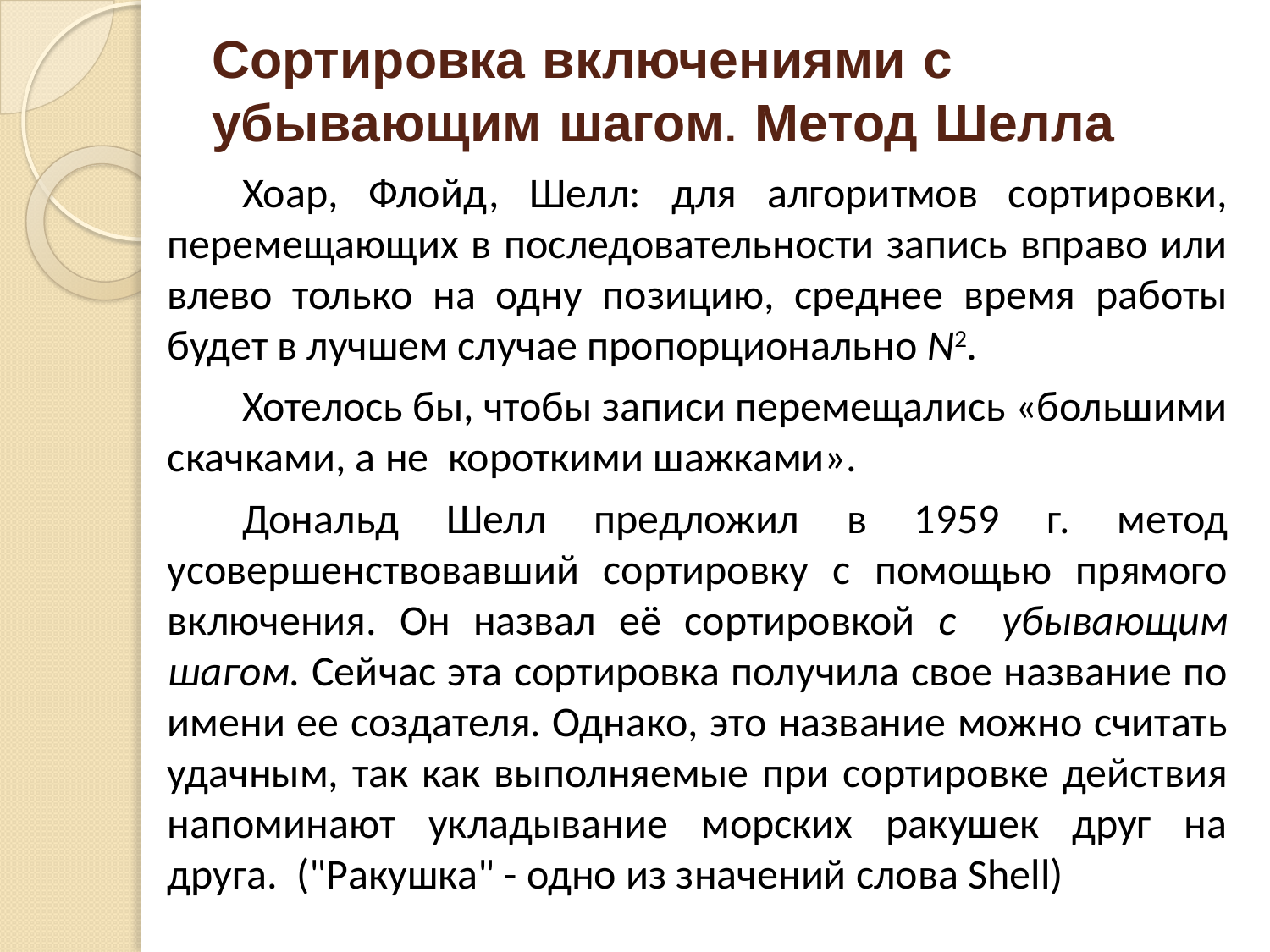

# Сортировка включениями с убывающим шагом. Метод Шелла
Хоар, Флойд, Шелл: для алгоритмов сортировки, перемещающих в последовательности запись вправо или влево только на одну позицию, среднее время работы будет в лучшем случае пропорционально N2.
Хотелось бы, чтобы записи перемещались «большими скачками, а не  короткими шажками».
Дональд Шелл предложил в 1959 г. метод усовершенствовавший сортировку с помощью прямого включения. Он назвал её сортировкой с  убывающим шагом. Сейчас эта сортировка получила свое название по имени ее создателя. Однако, это название можно считать удачным, так как выполняемые при сортировке действия напоминают укладывание морских ракушек друг на друга.  ("Ракушка" - одно из значений слова Shell)